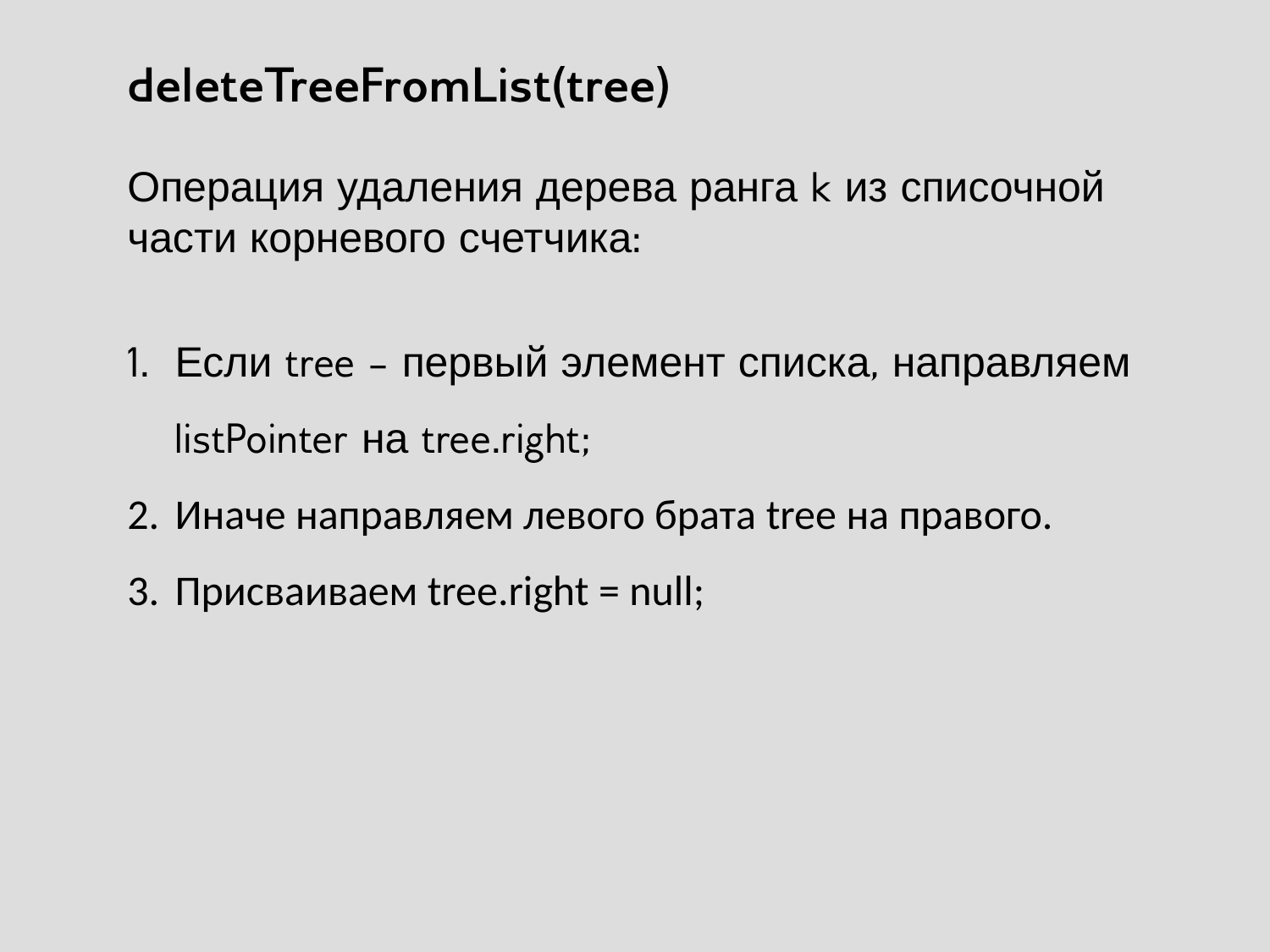

deleteTreeFromList(tree)
Операция удаления дерева ранга k из списочной части корневого счетчика:
Если tree – первый элемент списка, направляем listPointer на tree.right;
Иначе направляем левого брата tree на правого.
Присваиваем tree.right = null;